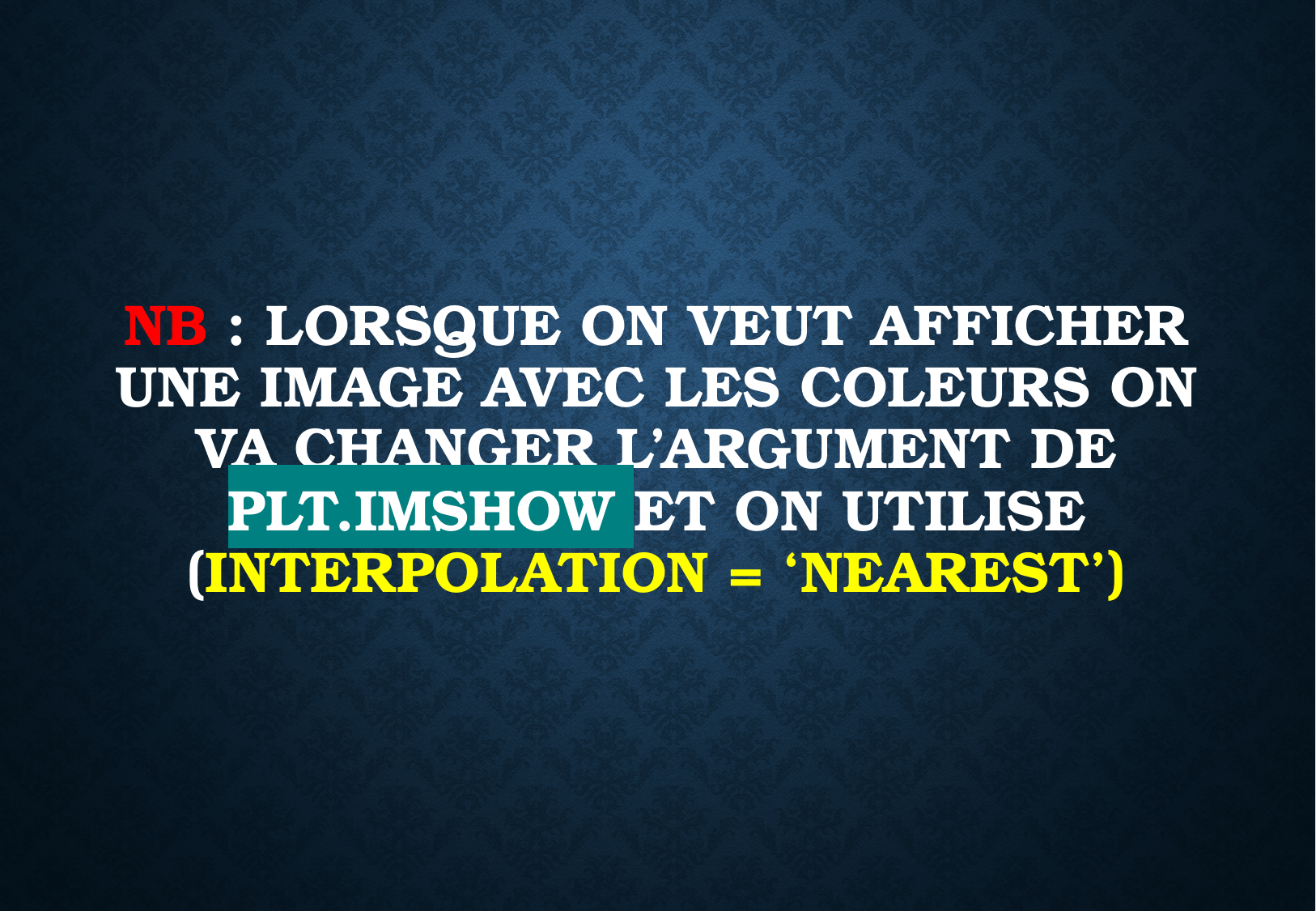

# Nb : lorsque on veut afficher une image avec les coleurs on va changer l’argument de plt.imshow et on utilise (interpolation = ‘nearest’)